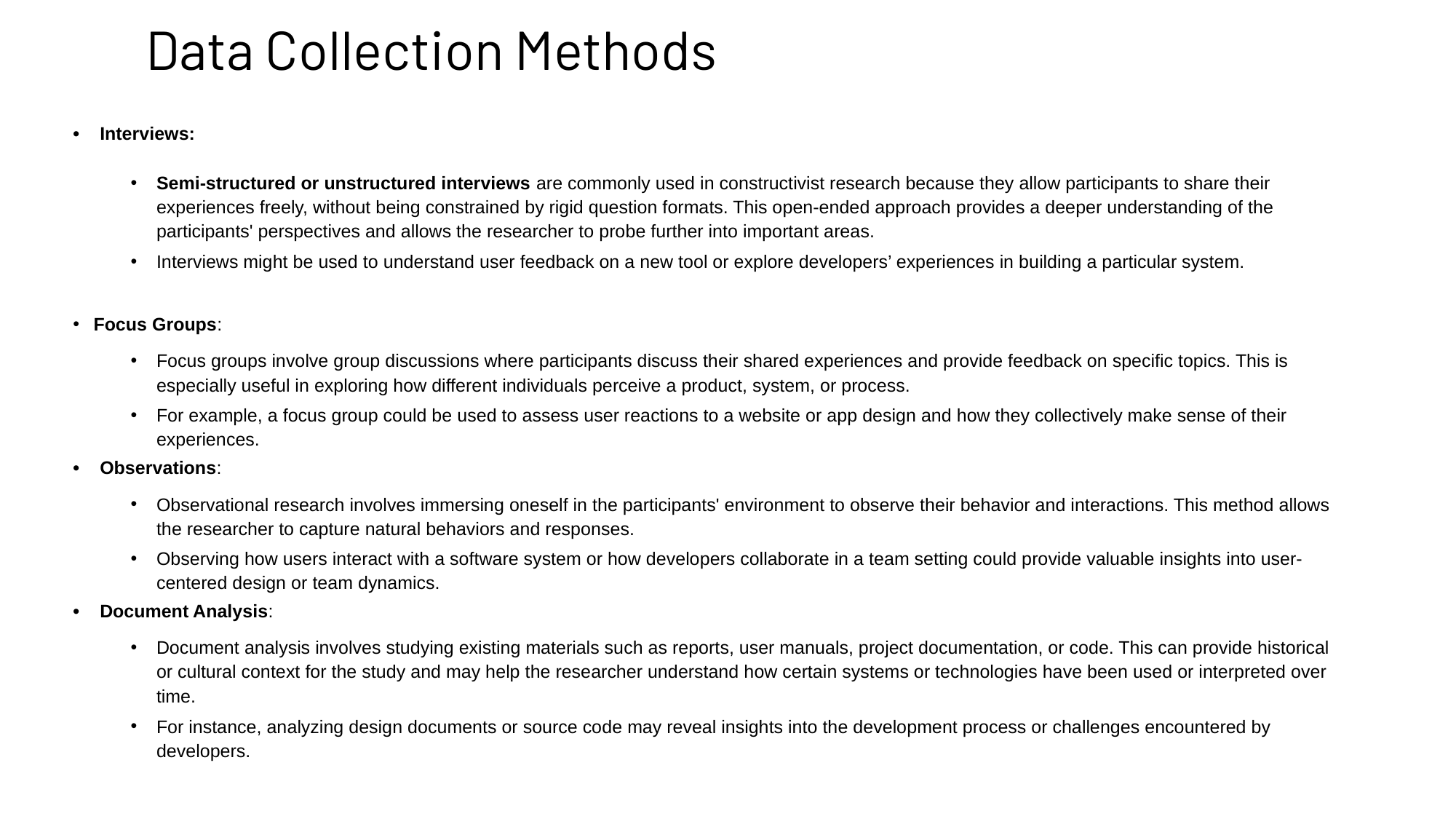

# Data Collection Methods

•    Interviews:
Semi-structured or unstructured interviews are commonly used in constructivist research because they allow participants to share their experiences freely, without being constrained by rigid question formats. This open-ended approach provides a deeper understanding of the participants' perspectives and allows the researcher to probe further into important areas.
Interviews might be used to understand user feedback on a new tool or explore developers’ experiences in building a particular system.

Focus Groups:
Focus groups involve group discussions where participants discuss their shared experiences and provide feedback on specific topics. This is especially useful in exploring how different individuals perceive a product, system, or process.
For example, a focus group could be used to assess user reactions to a website or app design and how they collectively make sense of their experiences.
•    Observations:
Observational research involves immersing oneself in the participants' environment to observe their behavior and interactions. This method allows the researcher to capture natural behaviors and responses.
Observing how users interact with a software system or how developers collaborate in a team setting could provide valuable insights into user-centered design or team dynamics.
•    Document Analysis:
Document analysis involves studying existing materials such as reports, user manuals, project documentation, or code. This can provide historical or cultural context for the study and may help the researcher understand how certain systems or technologies have been used or interpreted over time.
For instance, analyzing design documents or source code may reveal insights into the development process or challenges encountered by developers.